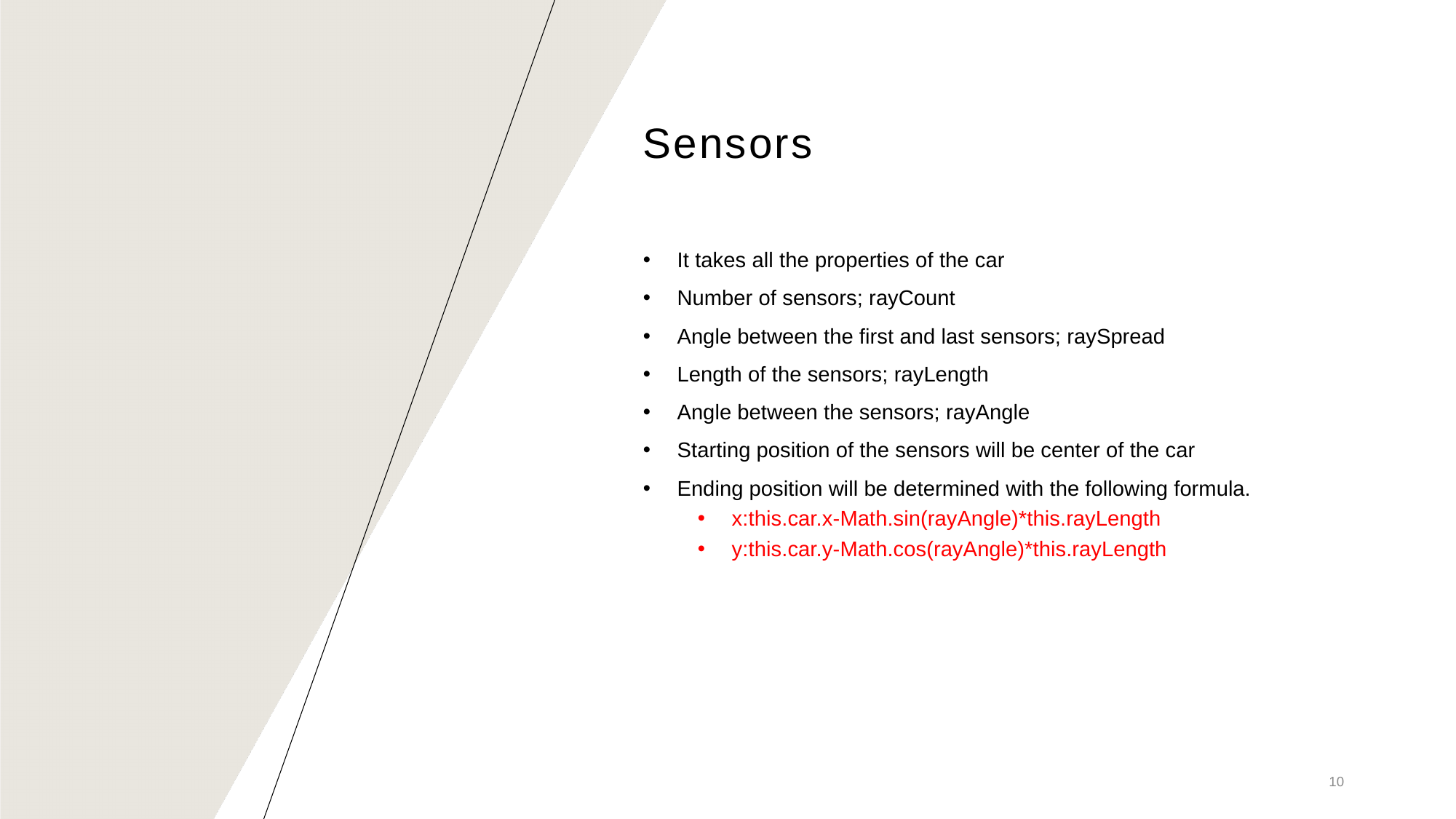

# Sensors
It takes all the properties of the car
Number of sensors; rayCount
Angle between the first and last sensors; raySpread
Length of the sensors; rayLength
Angle between the sensors; rayAngle
Starting position of the sensors will be center of the car
Ending position will be determined with the following formula.
x:this.car.x-Math.sin(rayAngle)*this.rayLength
y:this.car.y-Math.cos(rayAngle)*this.rayLength

10